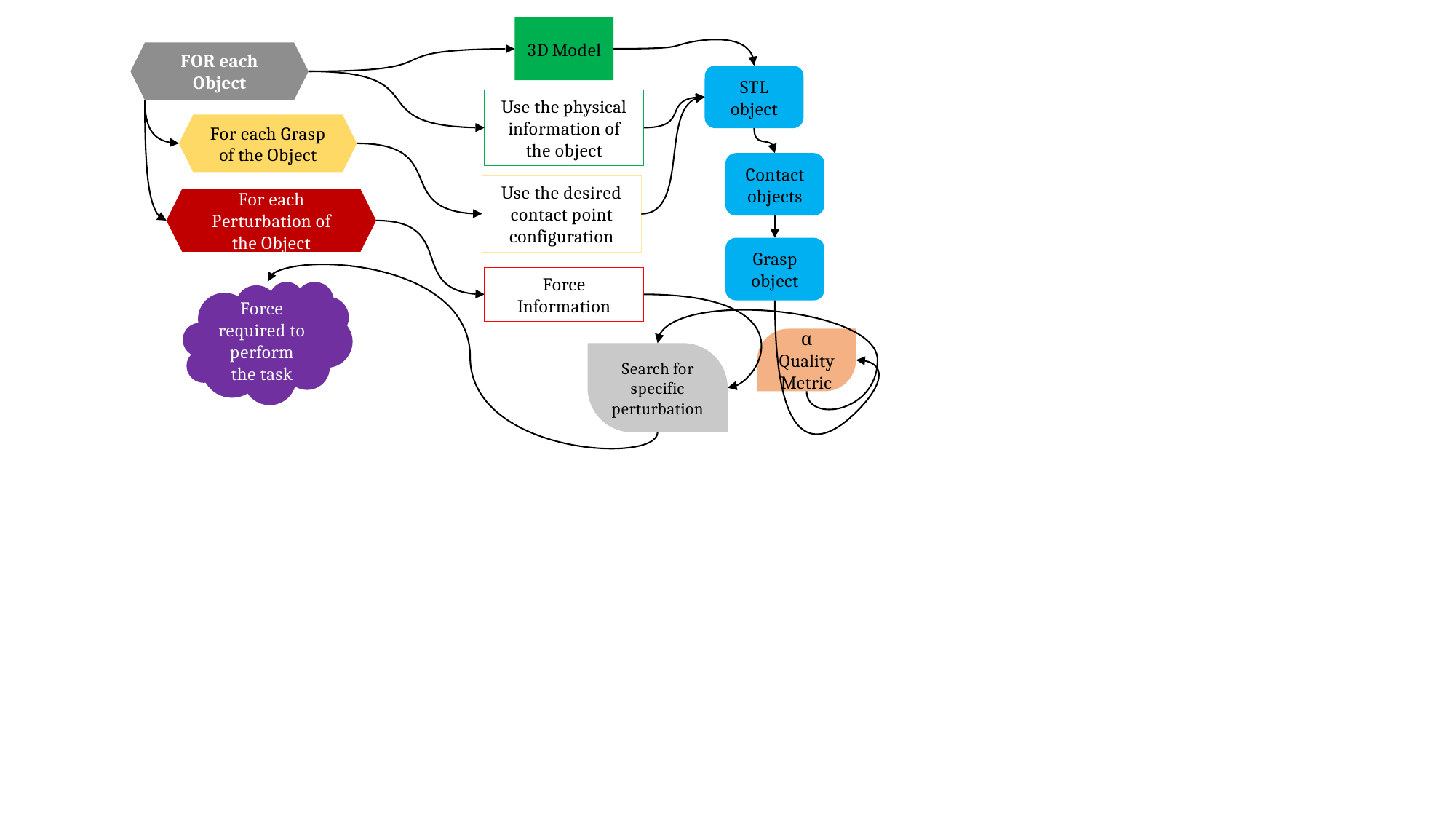

3D Model
FOR each Object
STL object
Use the physical information of the object
For each Grasp of the Object
Contact objects
Use the desired contact point configuration
For each Perturbation of the Object
Grasp object
Force Information
Force required to perform the task
α
Quality
Metric
Search for specific perturbation